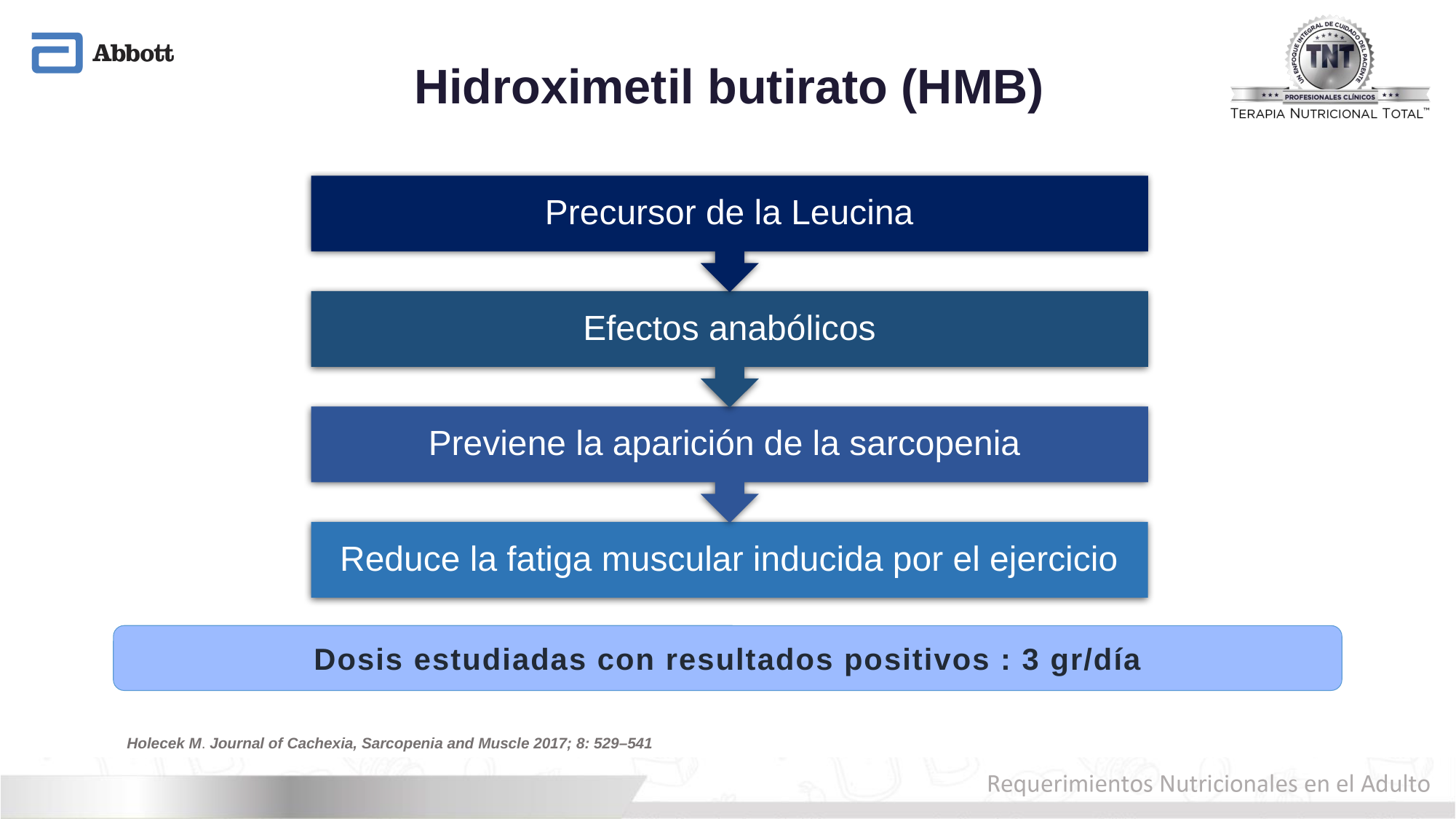

# Hidroximetil butirato (HMB)
Reduce la fatiga muscular inducida por el ejercicio
Previene la aparición de la sarcopenia
Efectos anabólicos
Precursor de la Leucina

Dosis estudiadas con resultados positivos : 3 gr/día
Holecek M. Journal of Cachexia, Sarcopenia and Muscle 2017; 8: 529–541